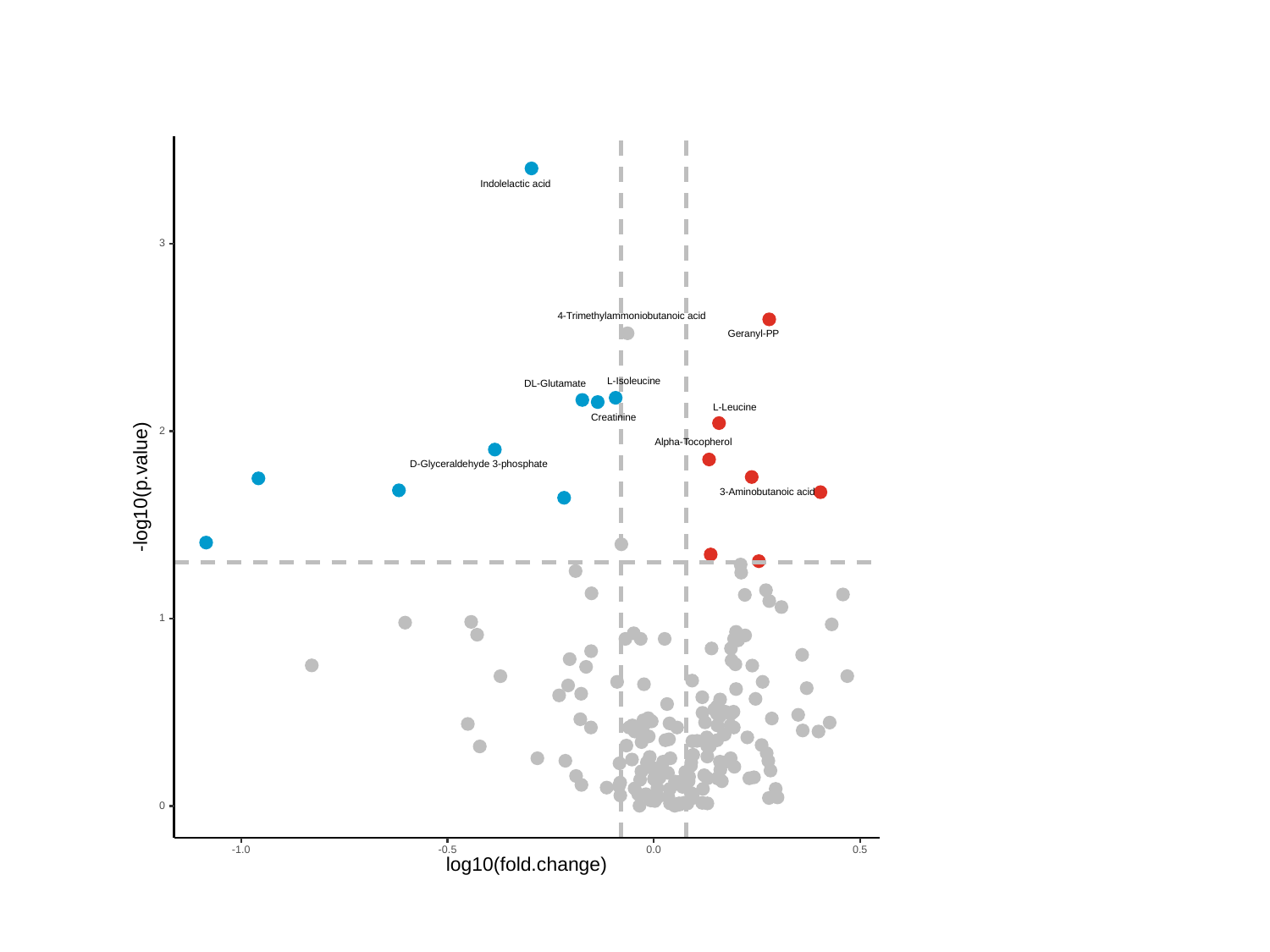

#

Indolelactic acid
3

4-Trimethylammoniobutanoic acid

Geranyl-PP
L-Isoleucine
DL-Glutamate

L-Leucine
Creatinine

2

Alpha-Tocopherol

D-Glyceraldehyde 3-phosphate

-log10(p.value)

3-Aminobutanoic acid

1

0

-1.0
-0.5
0.0
0.5
log10(fold.change)